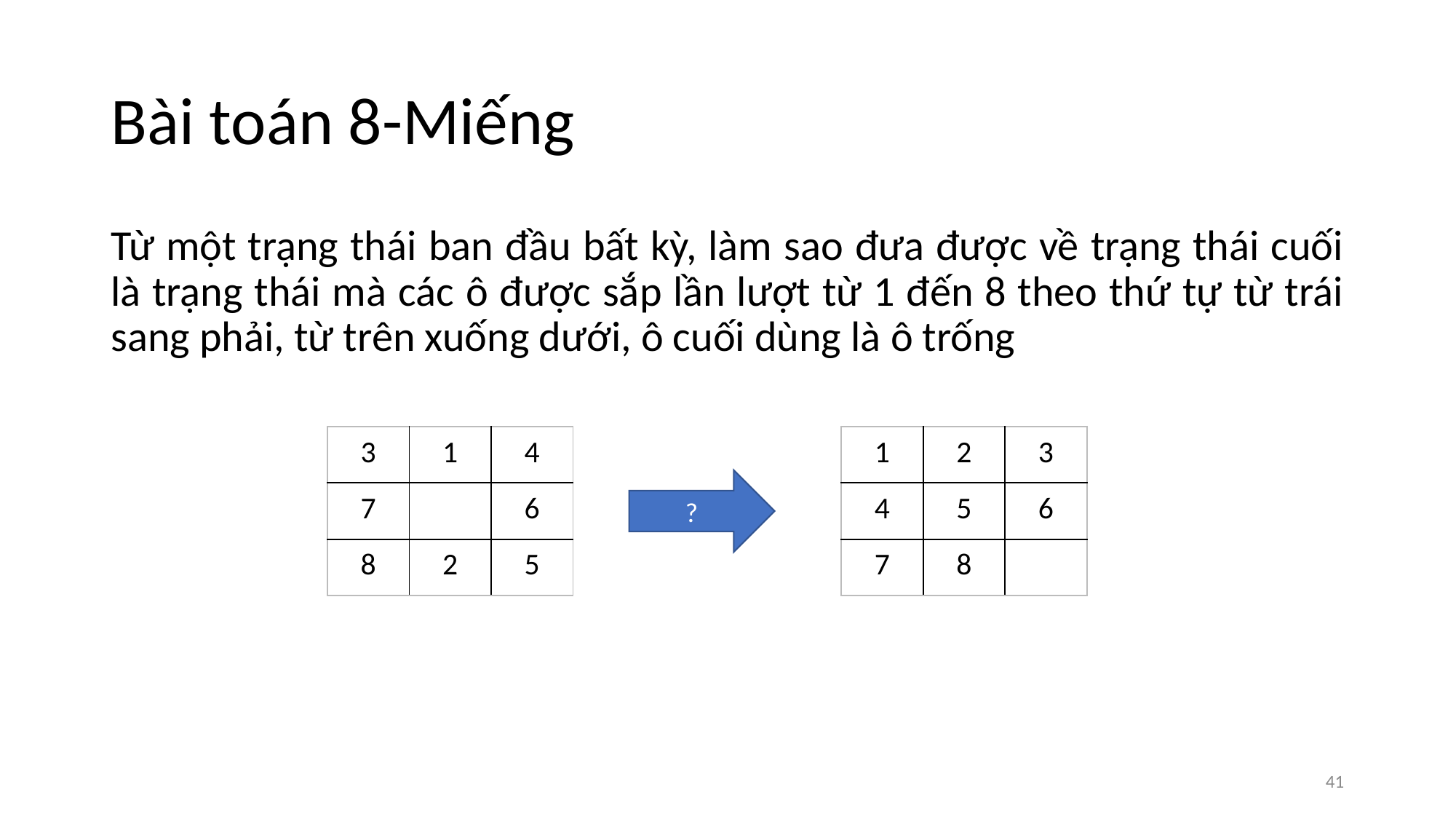

# Bài toán 8-Miếng
Từ một trạng thái ban đầu bất kỳ, làm sao đưa được về trạng thái cuối là trạng thái mà các ô được sắp lần lượt từ 1 đến 8 theo thứ tự từ trái sang phải, từ trên xuống dưới, ô cuối dùng là ô trống
| 3 | 1 | 4 |
| --- | --- | --- |
| 7 |  | 6 |
| 8 | 2 | 5 |
| 1 | 2 | 3 |
| --- | --- | --- |
| 4 | 5 | 6 |
| 7 | 8 |  |
?
41